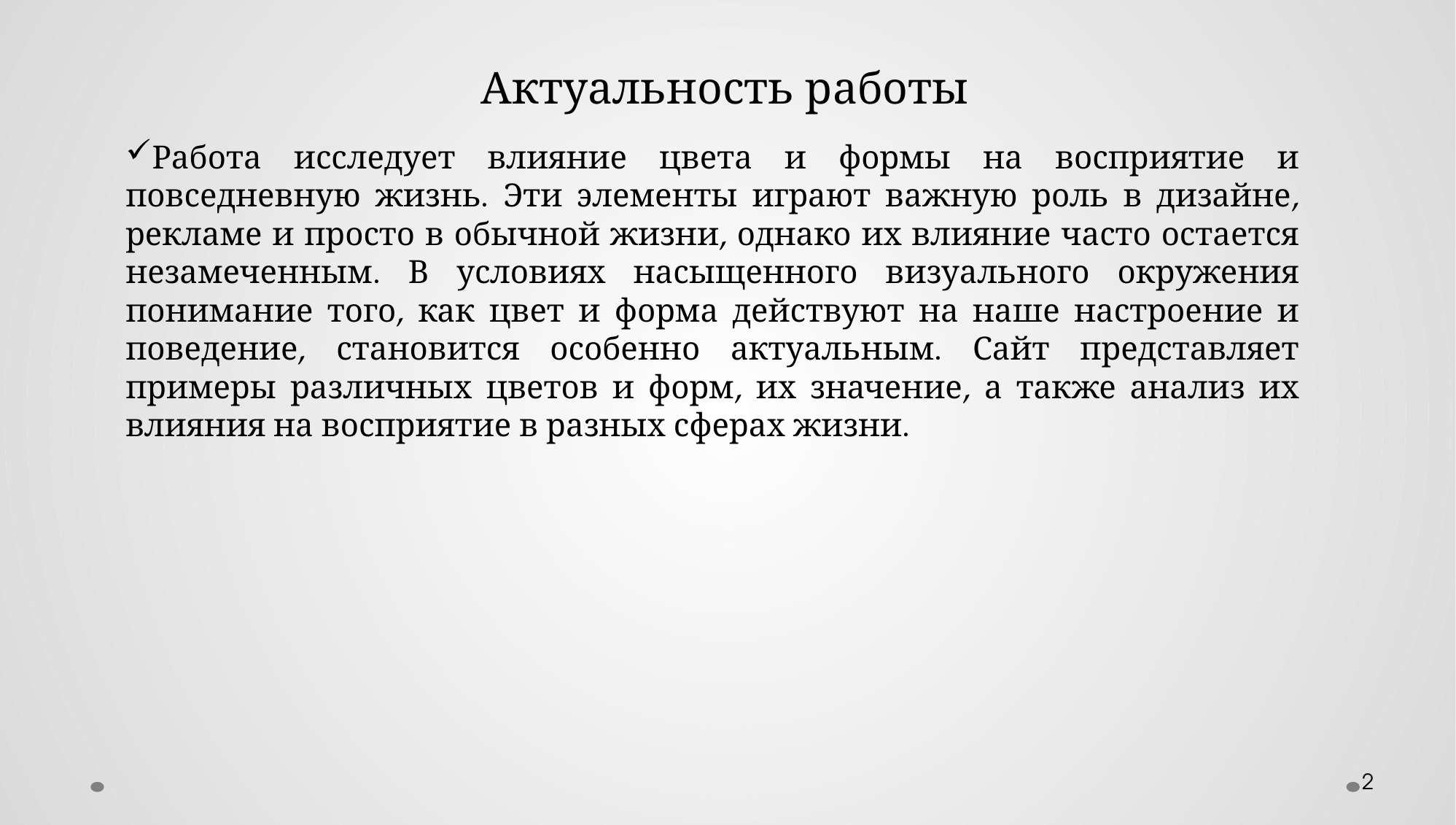

Актуальность работы
Работа исследует влияние цвета и формы на восприятие и повседневную жизнь. Эти элементы играют важную роль в дизайне, рекламе и просто в обычной жизни, однако их влияние часто остается незамеченным. В условиях насыщенного визуального окружения понимание того, как цвет и форма действуют на наше настроение и поведение, становится особенно актуальным. Сайт представляет примеры различных цветов и форм, их значение, а также анализ их влияния на восприятие в разных сферах жизни.

2